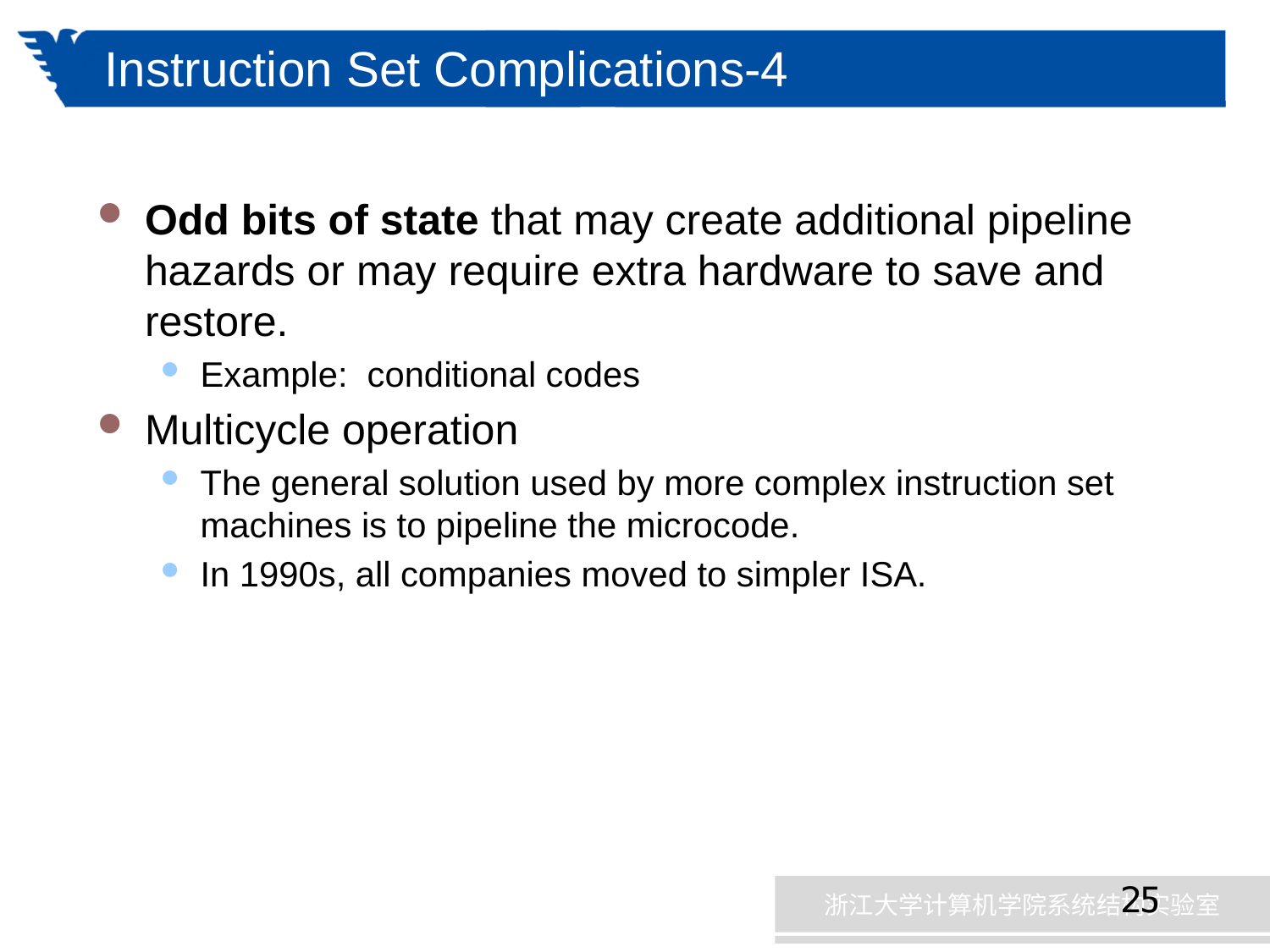

# Instruction Set Complications-4
Odd bits of state that may create additional pipeline hazards or may require extra hardware to save and restore.
Example:  conditional codes
Multicycle operation
The general solution used by more complex instruction set machines is to pipeline the microcode.
In 1990s, all companies moved to simpler ISA.